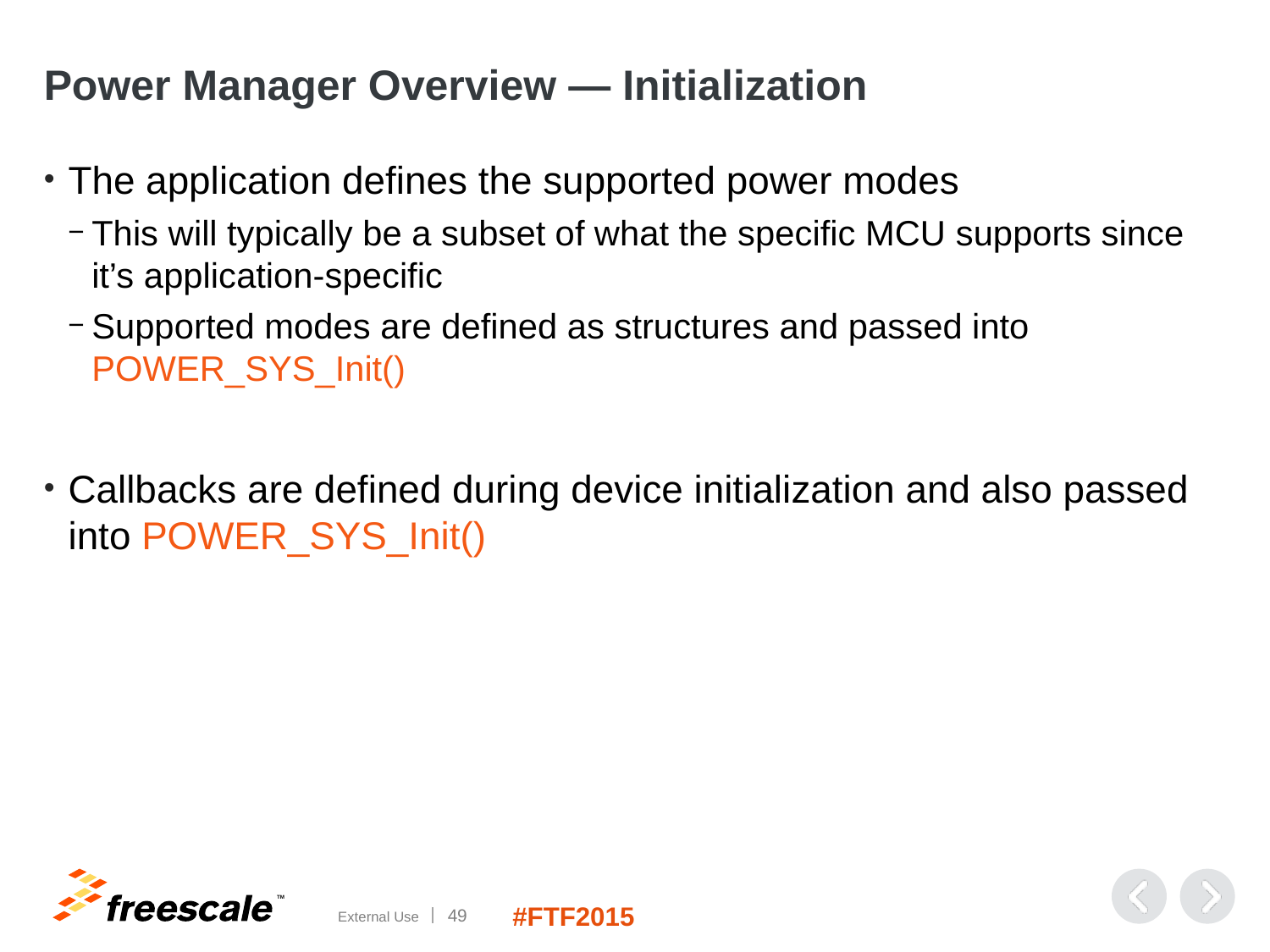

# Power Manager Overview — Initialization
The application defines the supported power modes
This will typically be a subset of what the specific MCU supports since it’s application-specific
Supported modes are defined as structures and passed into POWER_SYS_Init()

Callbacks are defined during device initialization and also passed into POWER_SYS_Init()